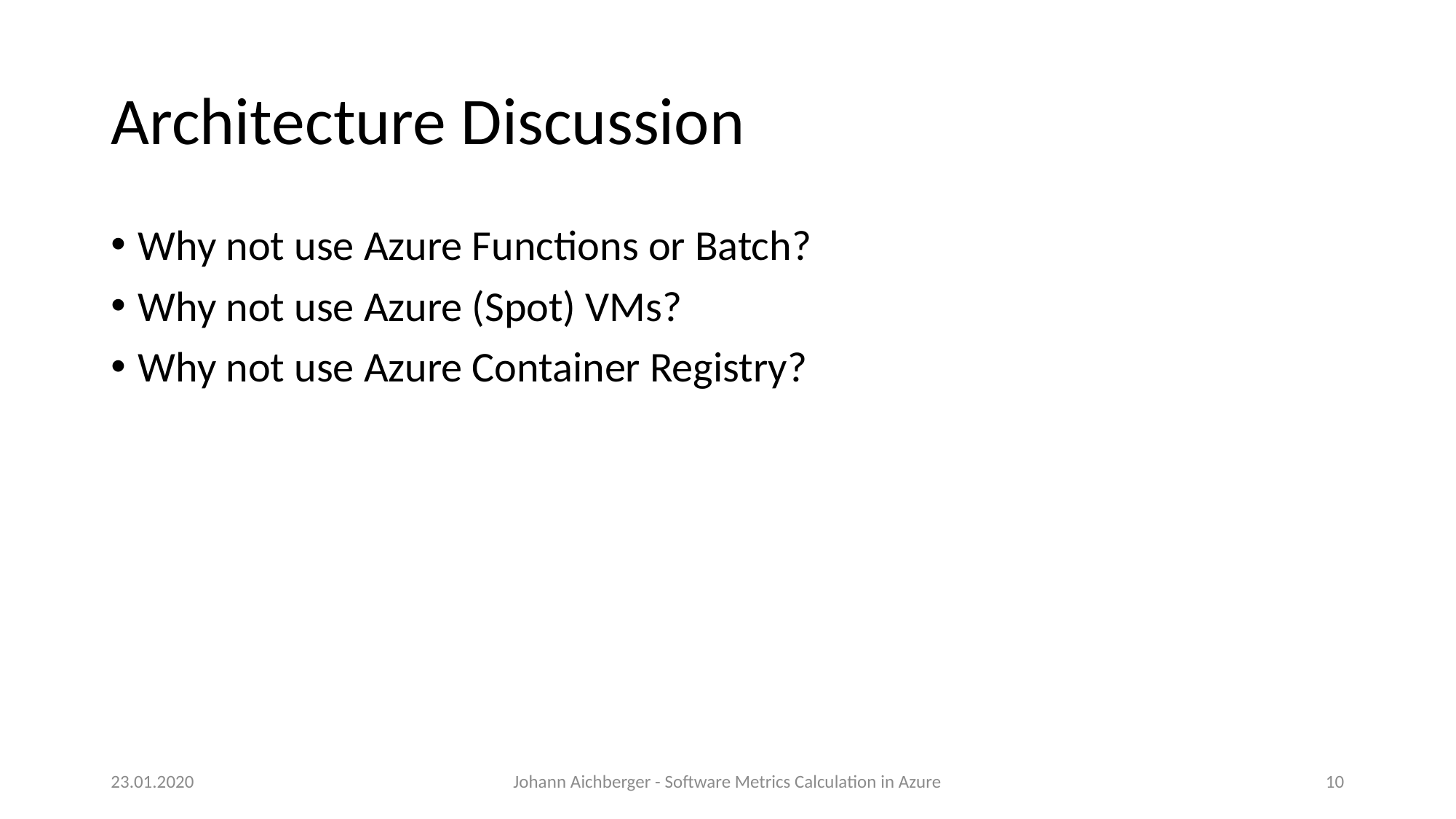

# Architecture Discussion
Why not use Azure Functions or Batch?
Why not use Azure (Spot) VMs?
Why not use Azure Container Registry?
23.01.2020
Johann Aichberger - Software Metrics Calculation in Azure
10